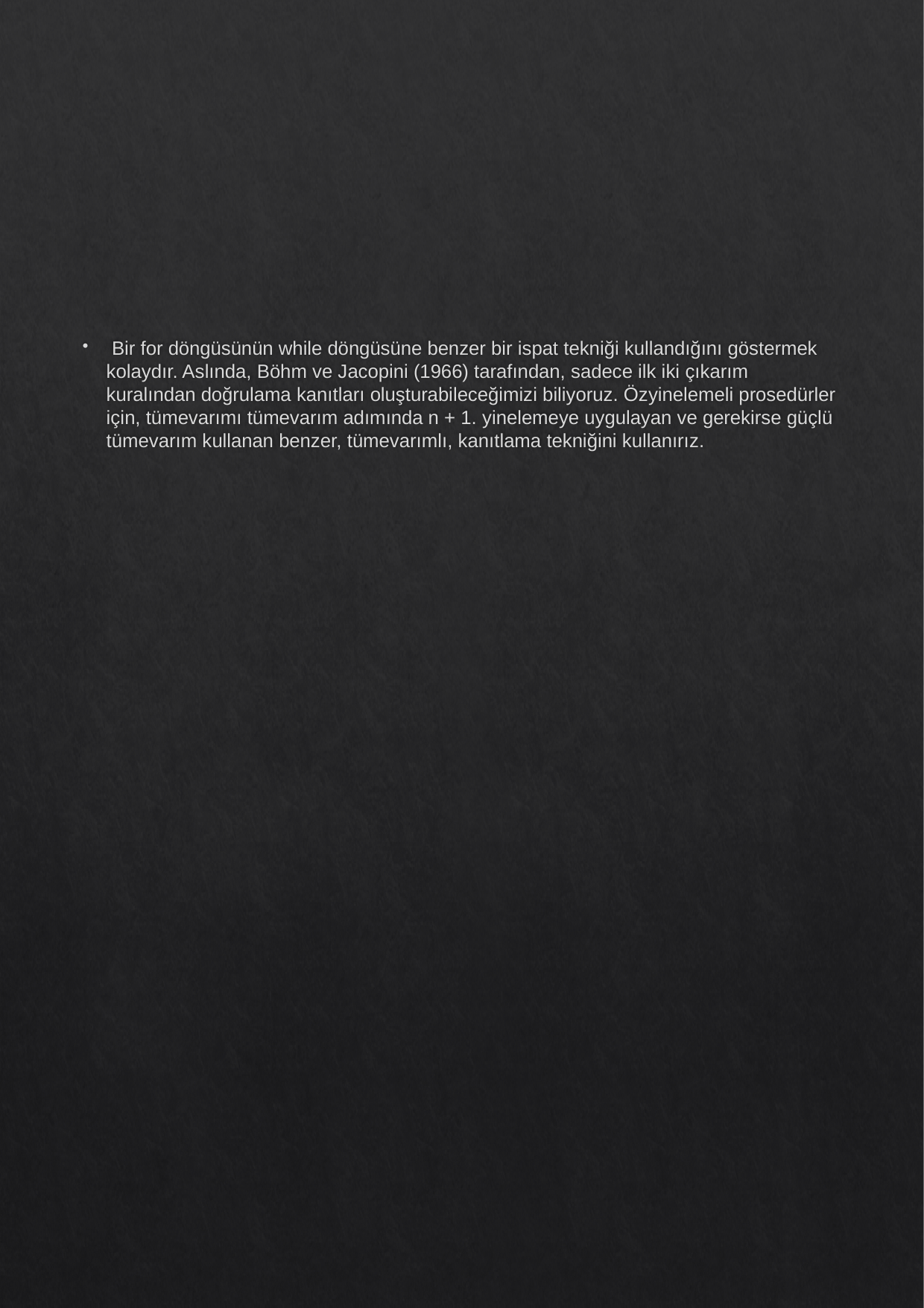

#
 Bir for döngüsünün while döngüsüne benzer bir ispat tekniği kullandığını göstermek kolaydır. Aslında, Böhm ve Jacopini (1966) tarafından, sadece ilk iki çıkarım kuralından doğrulama kanıtları oluşturabileceğimizi biliyoruz. Özyinelemeli prosedürler için, tümevarımı tümevarım adımında n + 1. yinelemeye uygulayan ve gerekirse güçlü tümevarım kullanan benzer, tümevarımlı, kanıtlama tekniğini kullanırız.